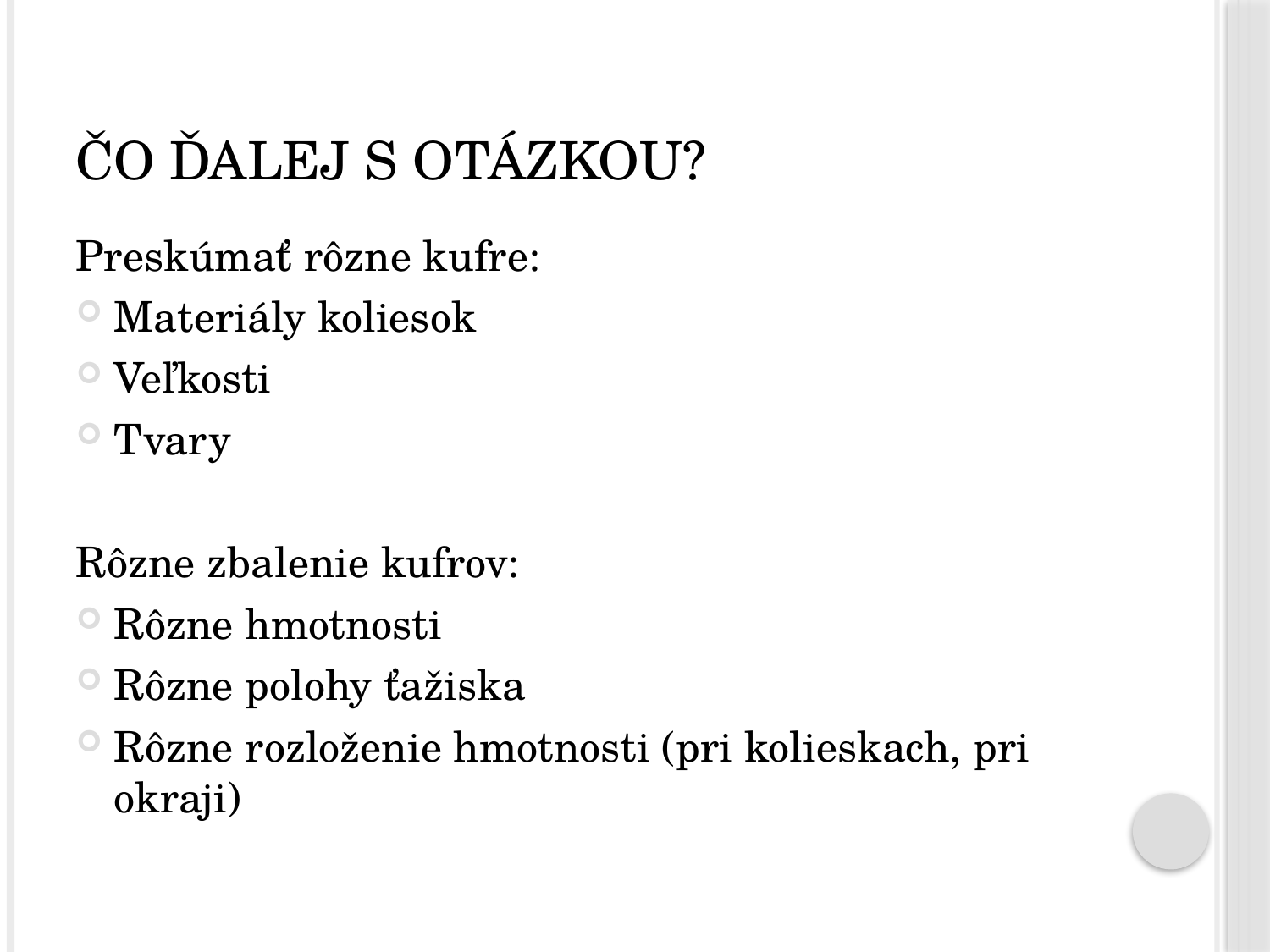

# Čo ďalej s otázkou?
Preskúmať rôzne kufre:
Materiály koliesok
Veľkosti
Tvary

Rôzne zbalenie kufrov:
Rôzne hmotnosti
Rôzne polohy ťažiska
Rôzne rozloženie hmotnosti (pri kolieskach, pri okraji)